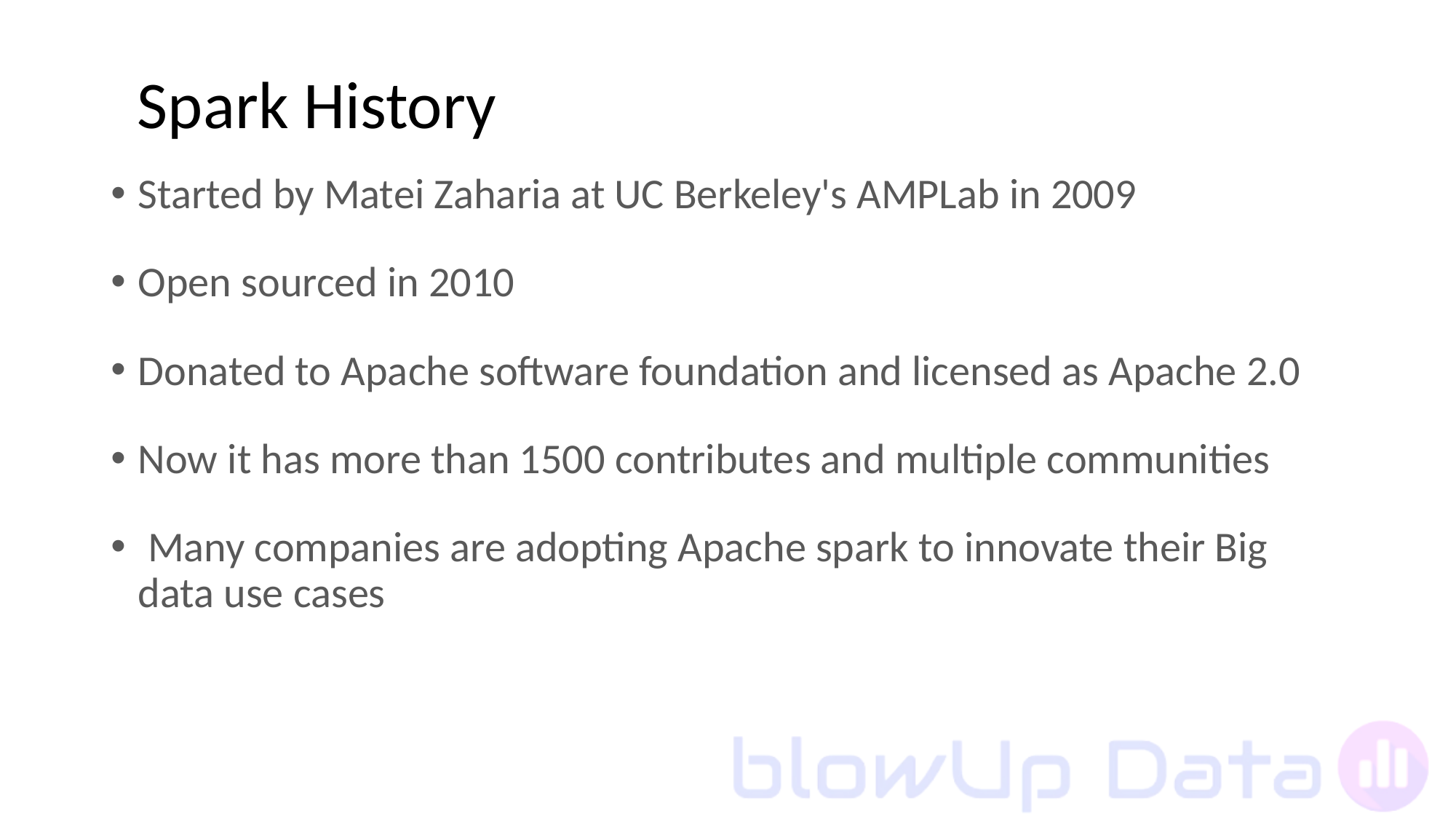

Spark History
Started by Matei Zaharia at UC Berkeley's AMPLab in 2009
Open sourced in 2010
Donated to Apache software foundation and licensed as Apache 2.0
Now it has more than 1500 contributes and multiple communities
 Many companies are adopting Apache spark to innovate their Big data use cases